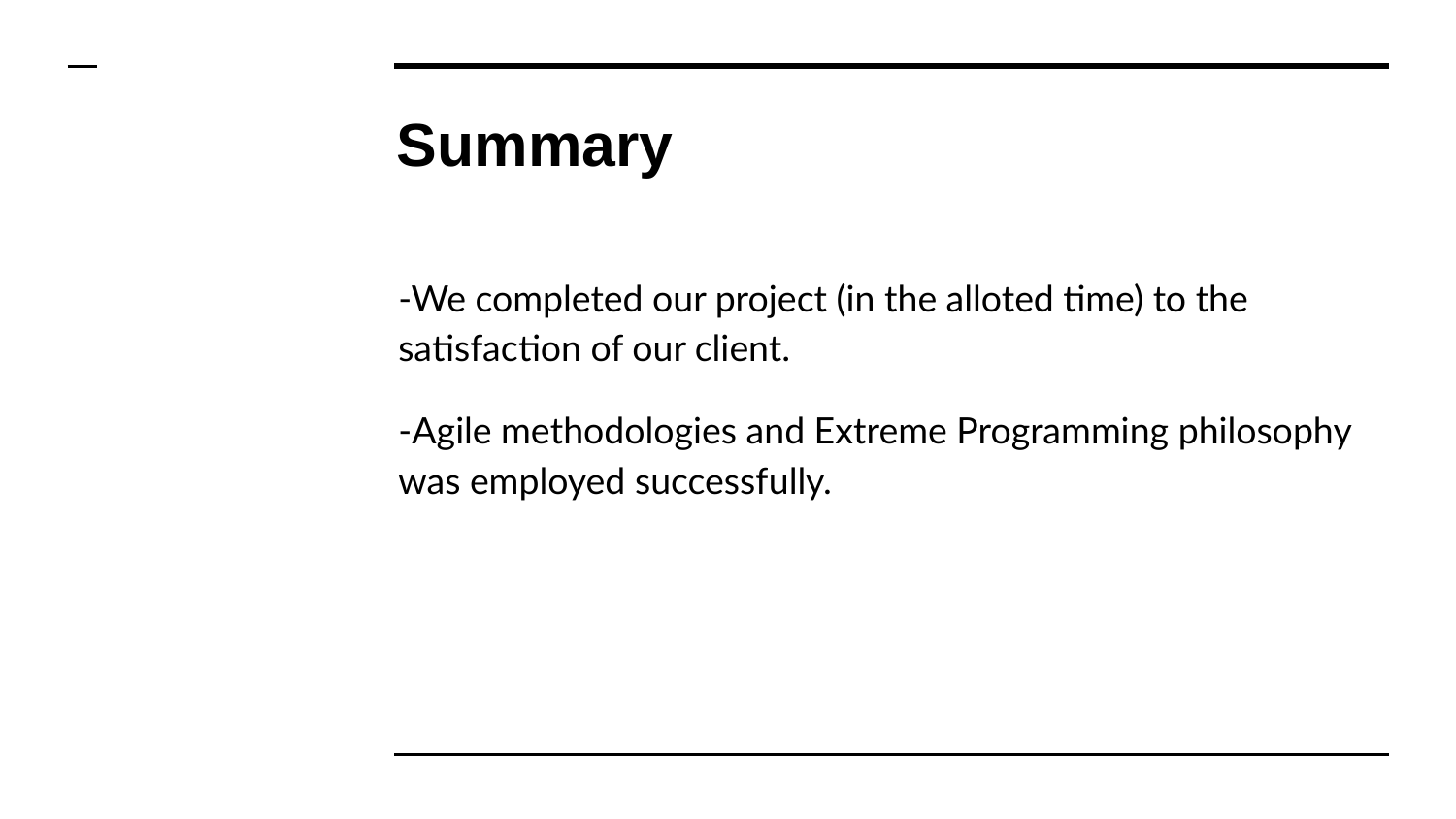

# Summary
-We completed our project (in the alloted time) to the satisfaction of our client.
-Agile methodologies and Extreme Programming philosophy was employed successfully.